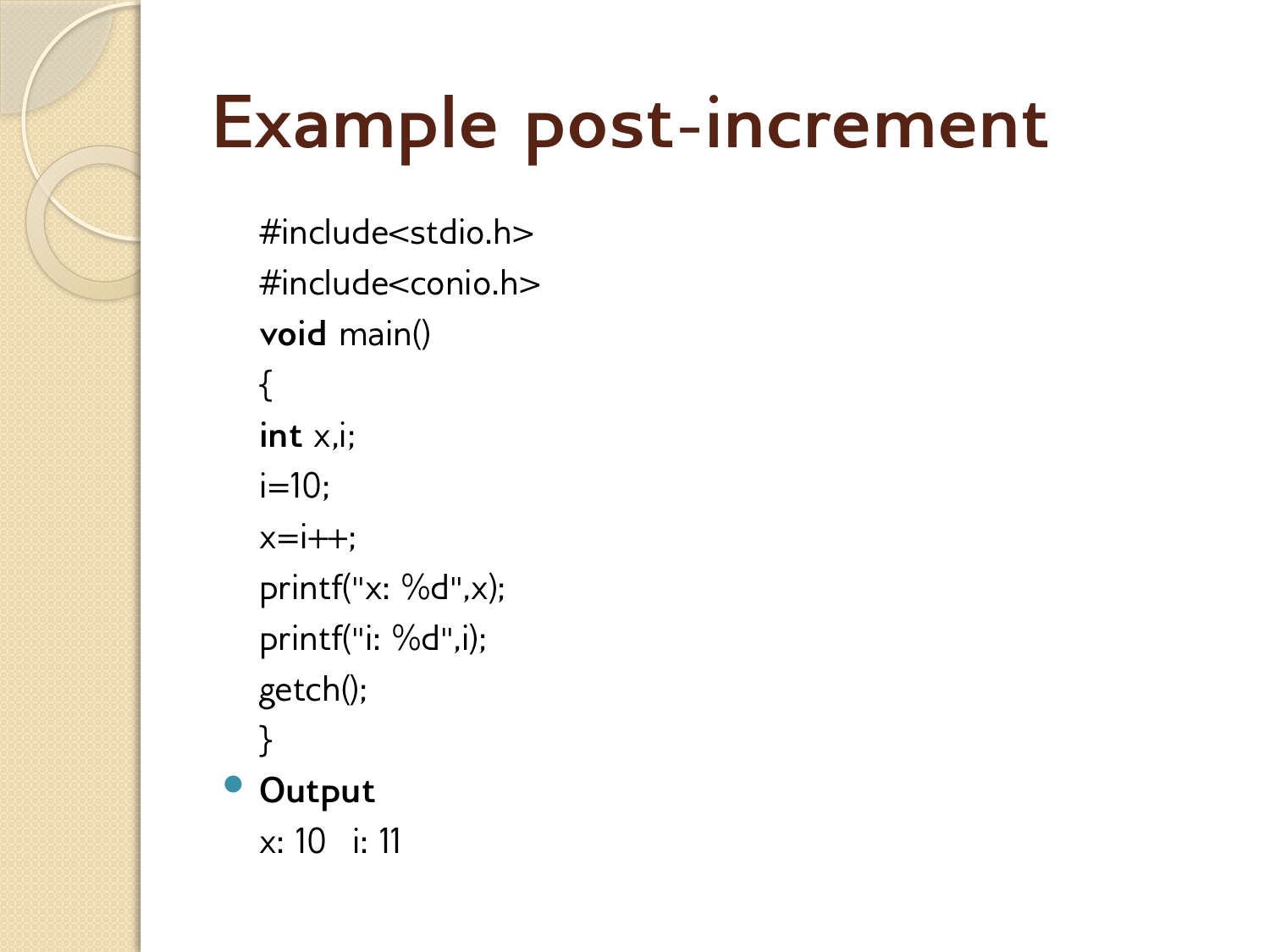

# Example post-increment
	#include<stdio.h>
	#include<conio.h>
	void main()
	{
	int x,i;
	i=10;
	x=i++;
	printf("x: %d",x);
	printf("i: %d",i);
	getch();
	}
Output
	x: 10		 i: 11